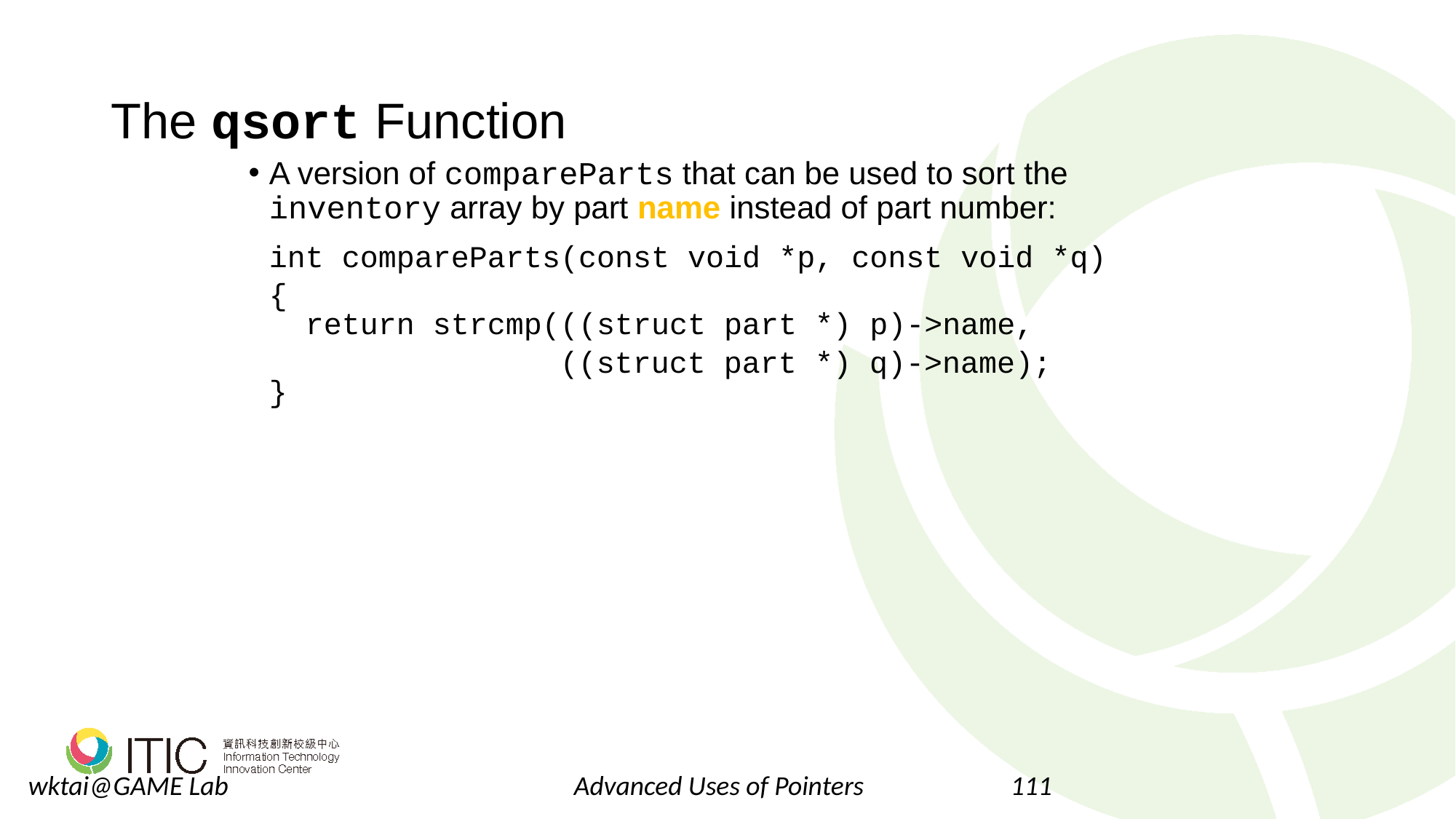

# The qsort Function
A version of compareParts that can be used to sort the inventory array by part name instead of part number:
	int compareParts(const void *p, const void *q)
	{
	  return strcmp(((struct part *) p)->name,
	                ((struct part *) q)->name);
	}